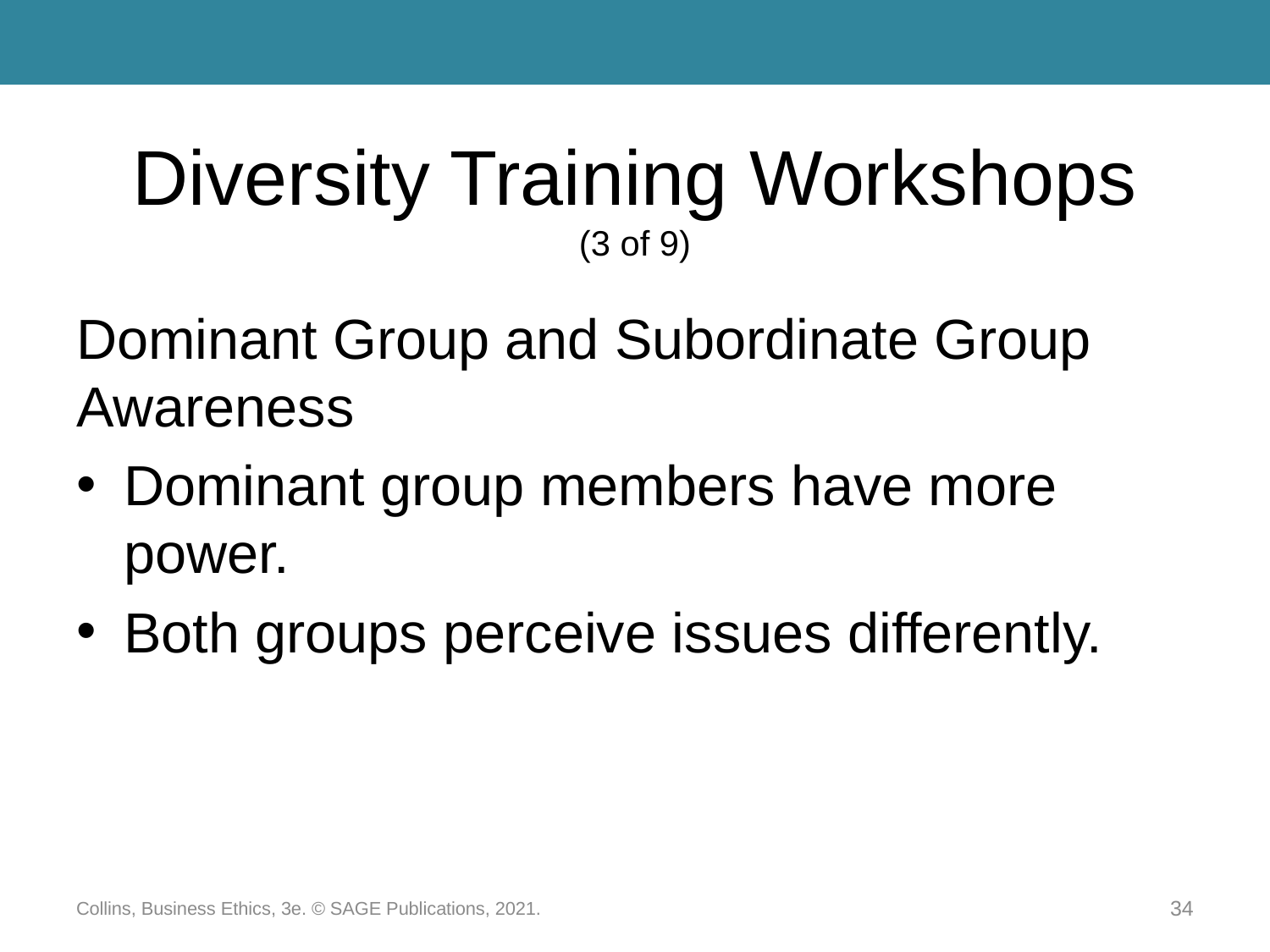

# Diversity Training Workshops (3 of 9)
Dominant Group and Subordinate Group Awareness
Dominant group members have more power.
Both groups perceive issues differently.
Collins, Business Ethics, 3e. © SAGE Publications, 2021.
34